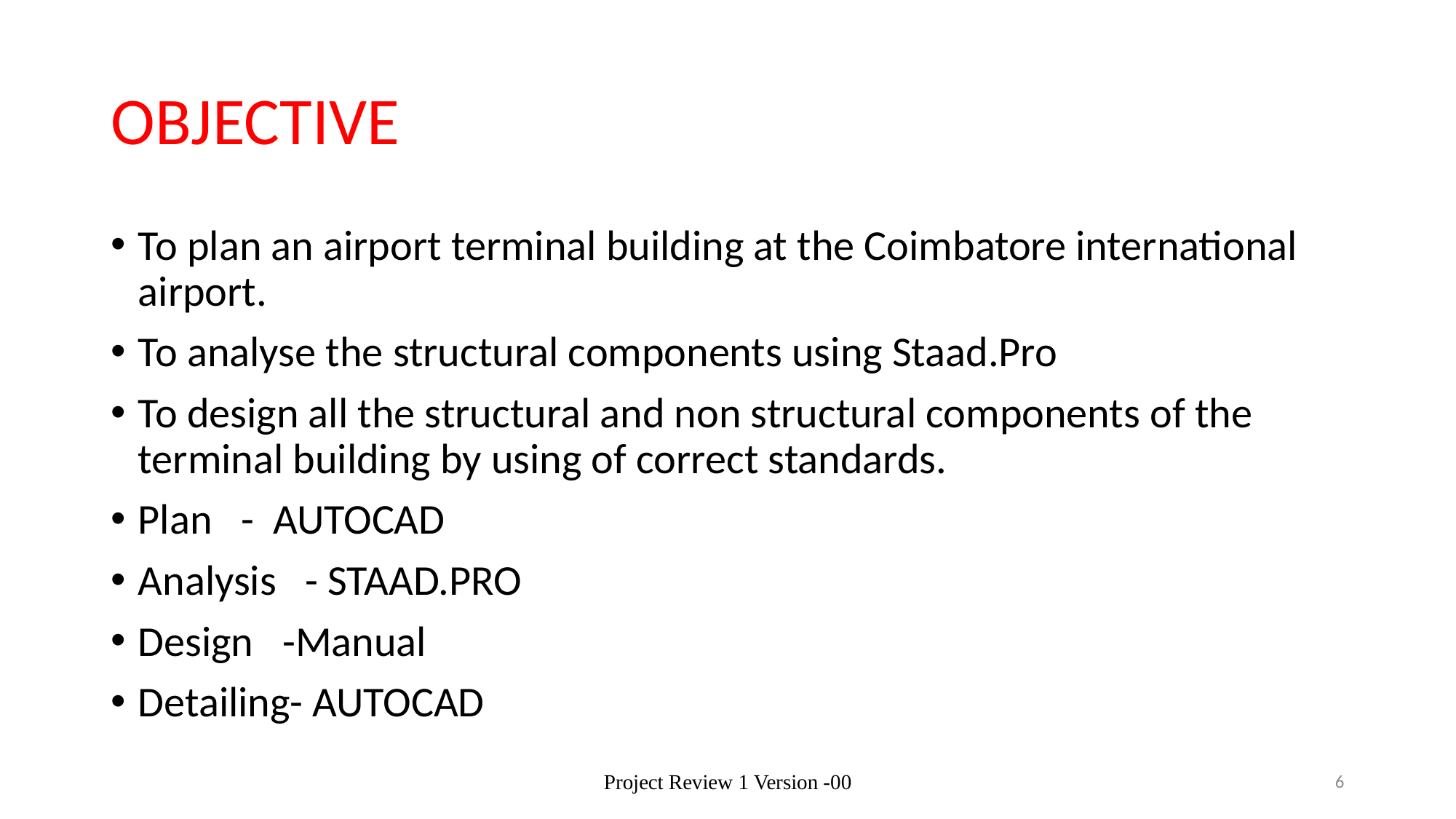

# OBJECTIVE
To plan an airport terminal building at the Coimbatore international airport.
To analyse the structural components using Staad.Pro
To design all the structural and non structural components of the terminal building by using of correct standards.
Plan   -  AUTOCAD
Analysis   - STAAD.PRO
Design   -Manual
Detailing- AUTOCAD
Project Review 1 Version -00
6